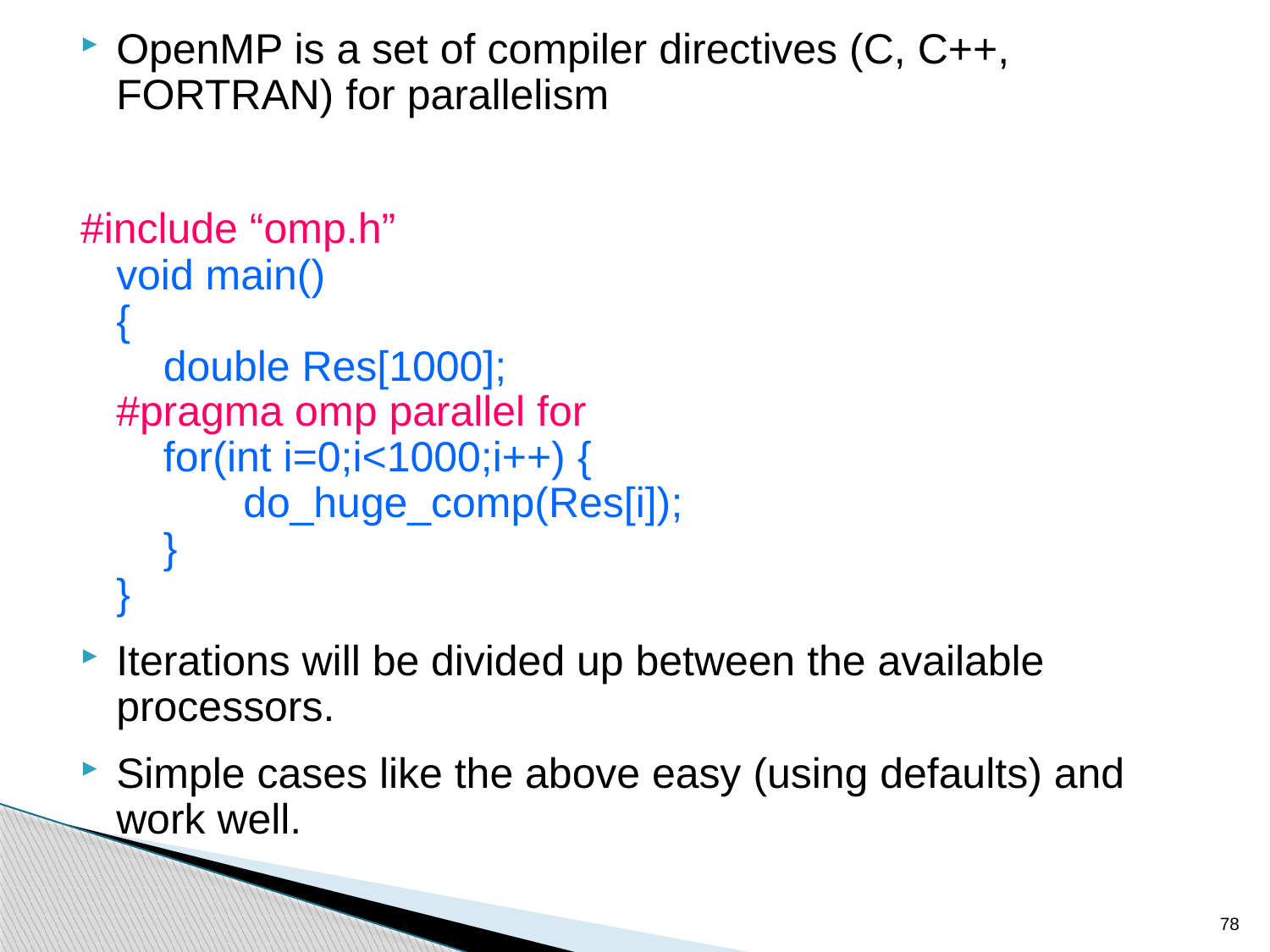

OpenMP is a set of compiler directives (C, C++, FORTRAN) for parallelism

#include “omp.h”
void main()
{
    double Res[1000];
#pragma omp parallel for
    for(int i=0;i<1000;i++) {
	do_huge_comp(Res[i]);
    }
}
Iterations will be divided up between the available processors.
Simple cases like the above easy (using defaults) and work well.
78